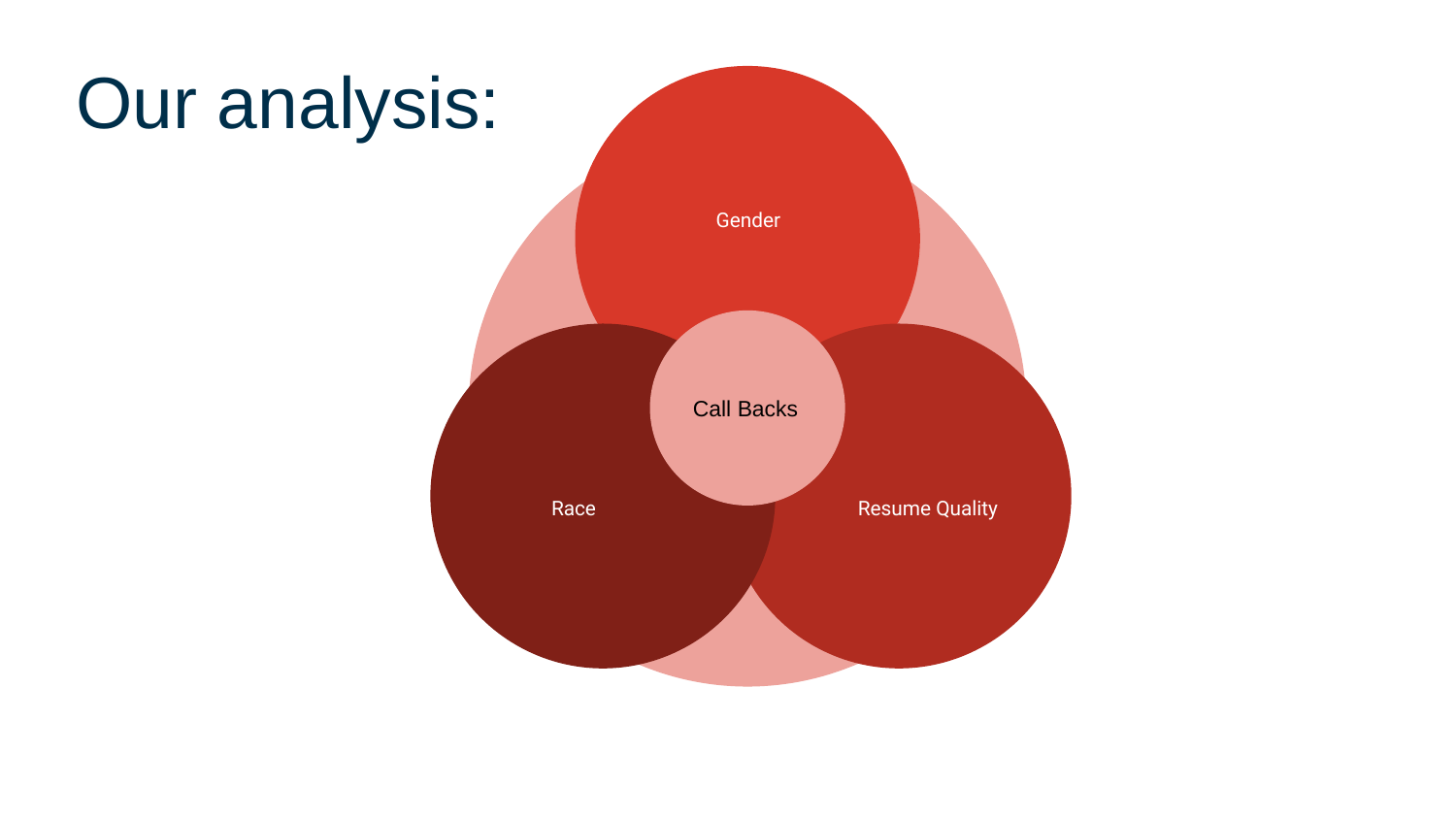

Our analysis:

Gender

Call Backs

Race

Resume Quality